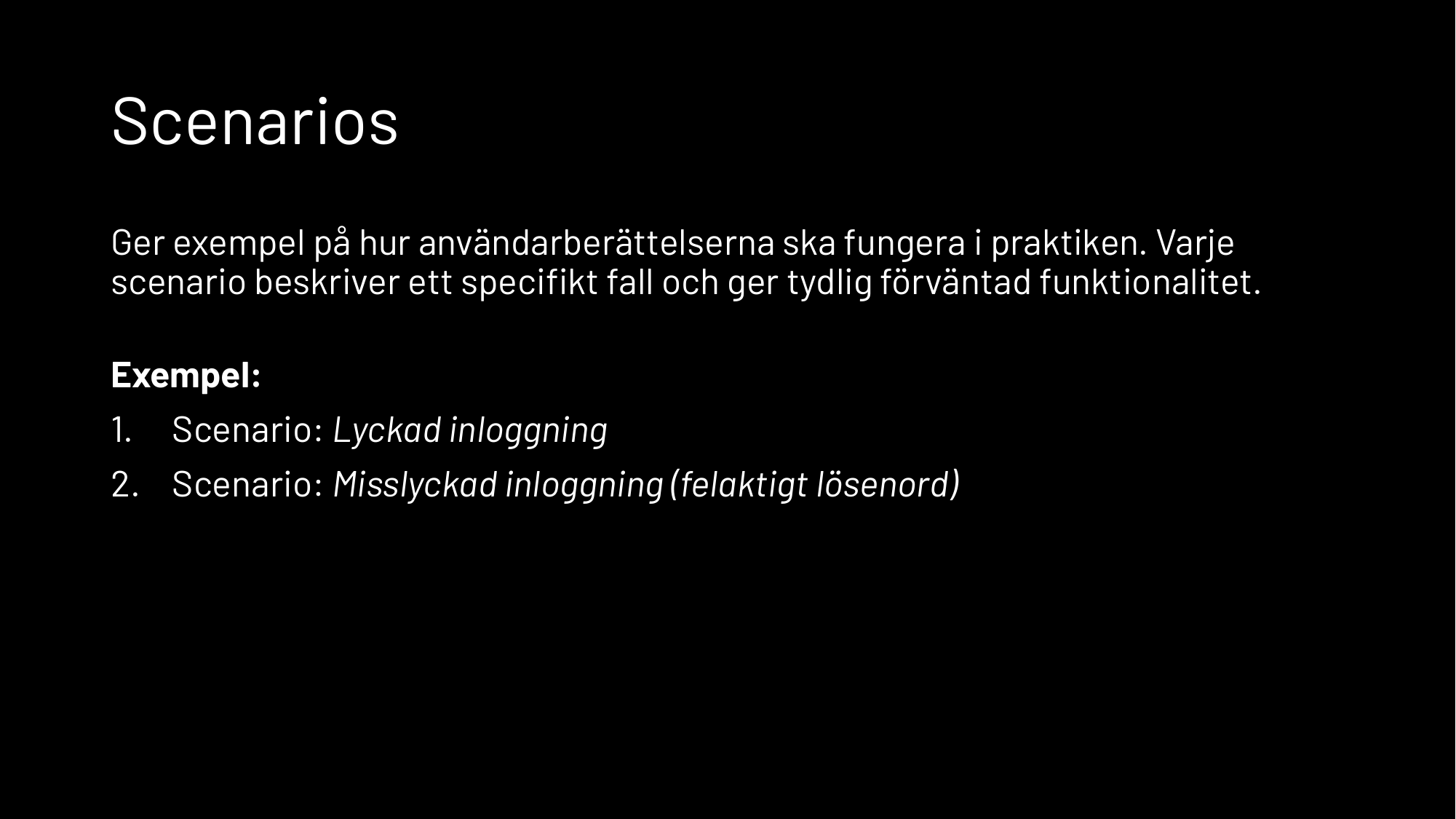

# Scenarios
Ger exempel på hur användarberättelserna ska fungera i praktiken. Varje scenario beskriver ett specifikt fall och ger tydlig förväntad funktionalitet.
Exempel:
Scenario: Lyckad inloggning
Scenario: Misslyckad inloggning (felaktigt lösenord)